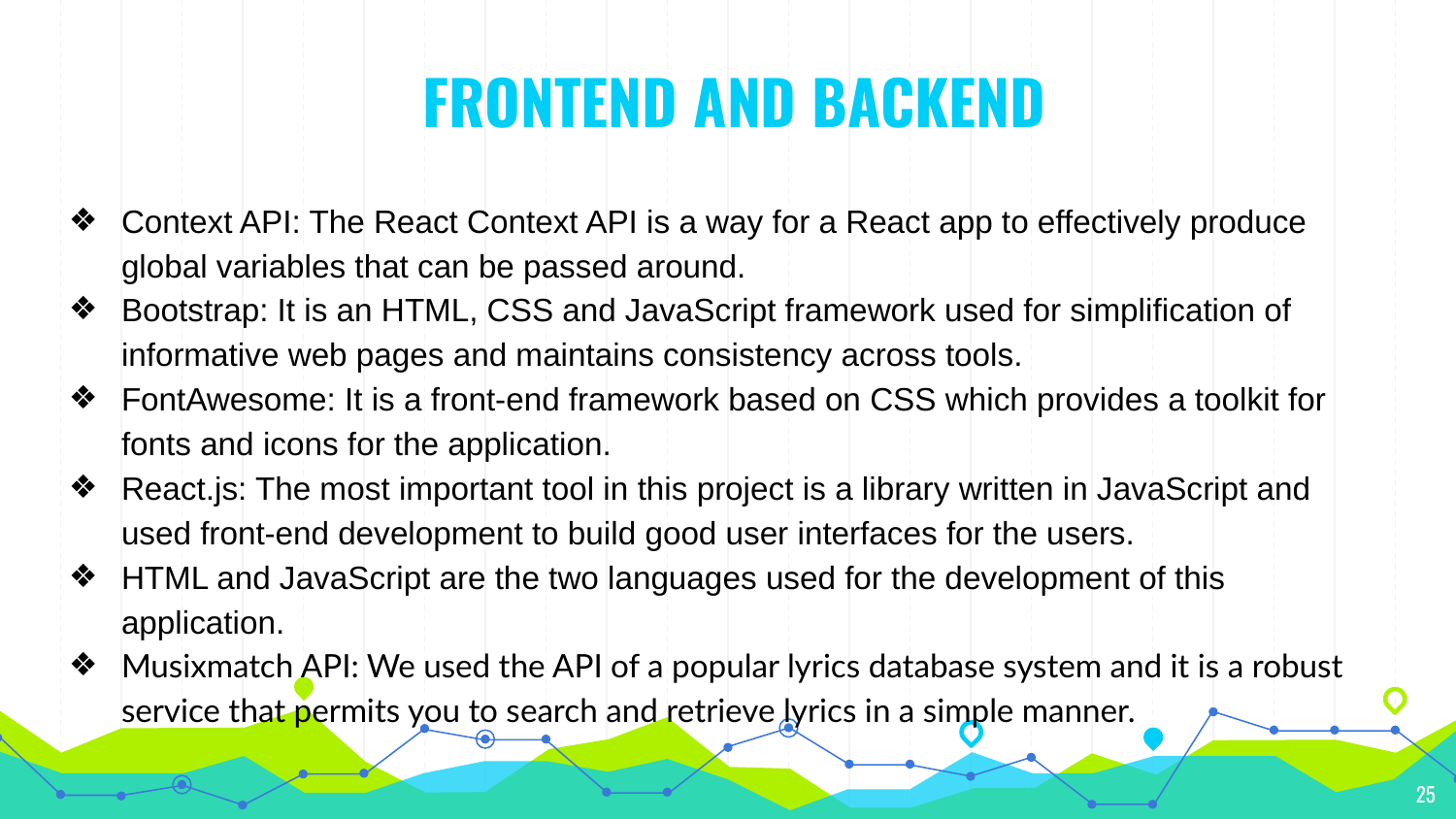

# FRONTEND AND BACKEND

Context API: The React Context API is a way for a React app to effectively produce global variables that can be passed around.
Bootstrap: It is an HTML, CSS and JavaScript framework used for simplification of informative web pages and maintains consistency across tools.
FontAwesome: It is a front-end framework based on CSS which provides a toolkit for fonts and icons for the application.
React.js: The most important tool in this project is a library written in JavaScript and used front-end development to build good user interfaces for the users.
HTML and JavaScript are the two languages used for the development of this application.
Musixmatch API: We used the API of a popular lyrics database system and it is a robust service that permits you to search and retrieve lyrics in a simple manner.

25